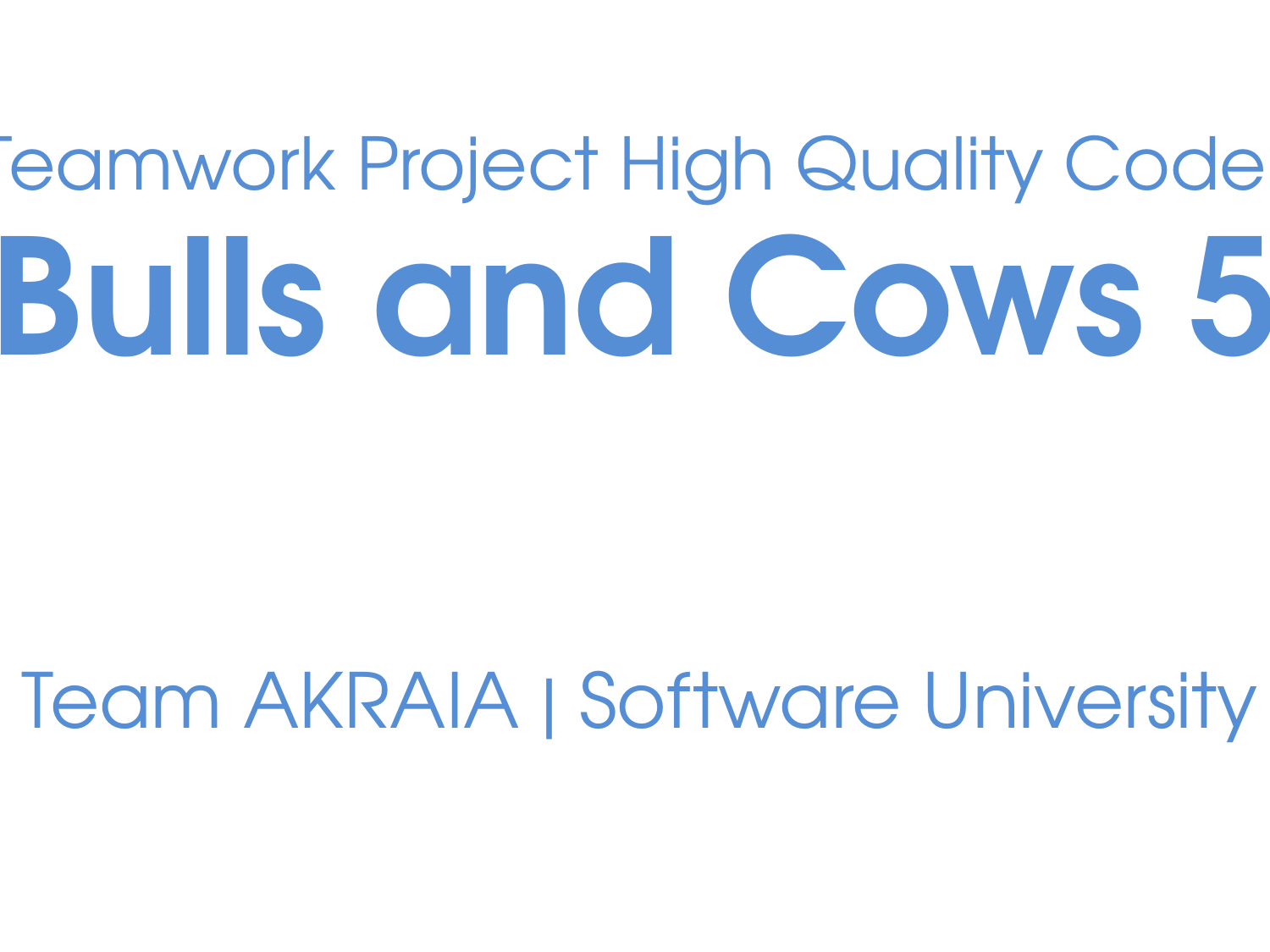

Teamwork Project High Quality Code
# Bulls and Cows 5
Team AKRAIA | Software University